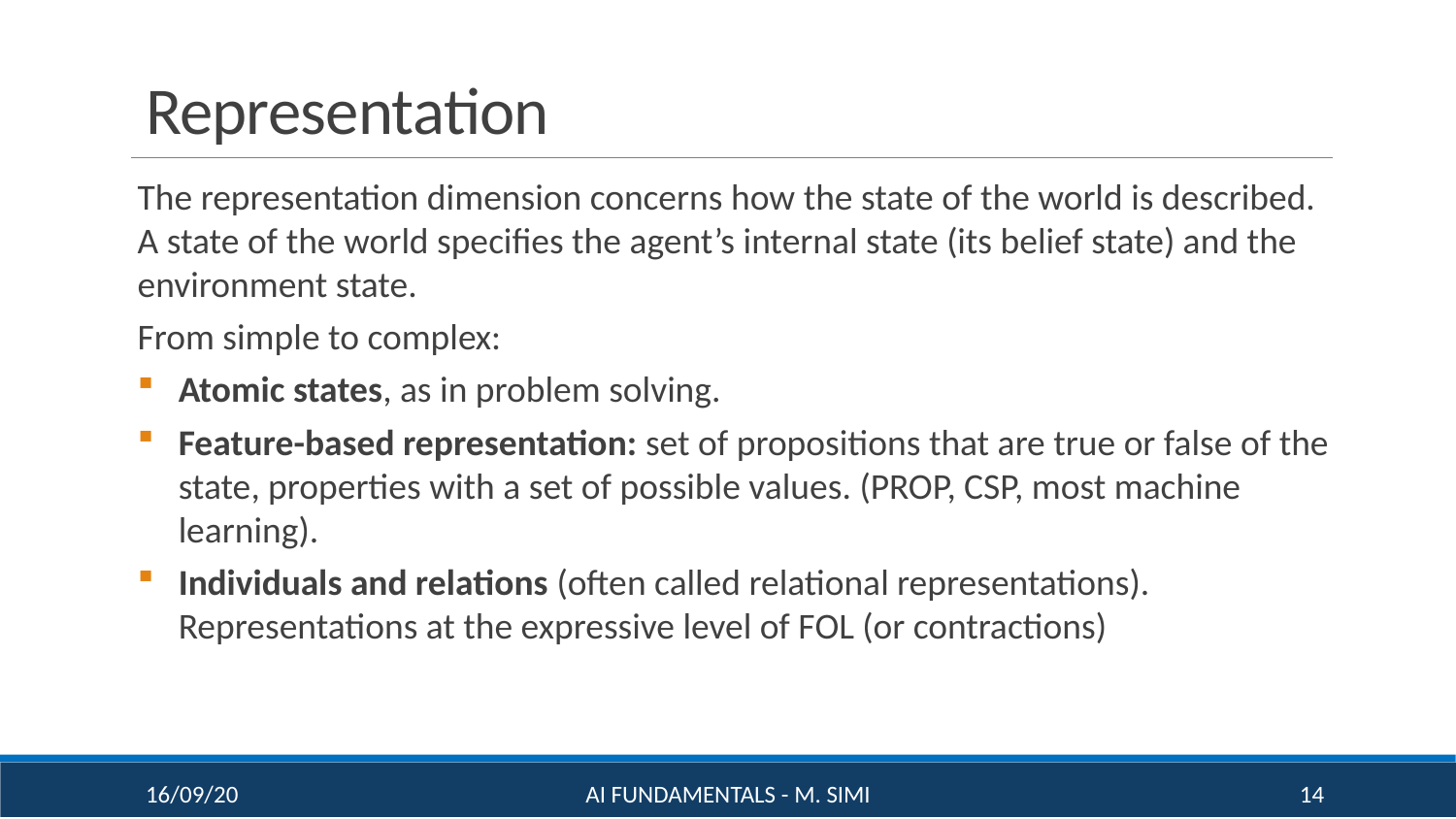

# Representation
The representation dimension concerns how the state of the world is described. A state of the world specifies the agent’s internal state (its belief state) and the environment state.
From simple to complex:
Atomic states, as in problem solving.
Feature-based representation: set of propositions that are true or false of the state, properties with a set of possible values. (PROP, CSP, most machine learning).
Individuals and relations (often called relational representations). Representations at the expressive level of FOL (or contractions)

16/09/20
AI Fundamentals - M. Simi
14